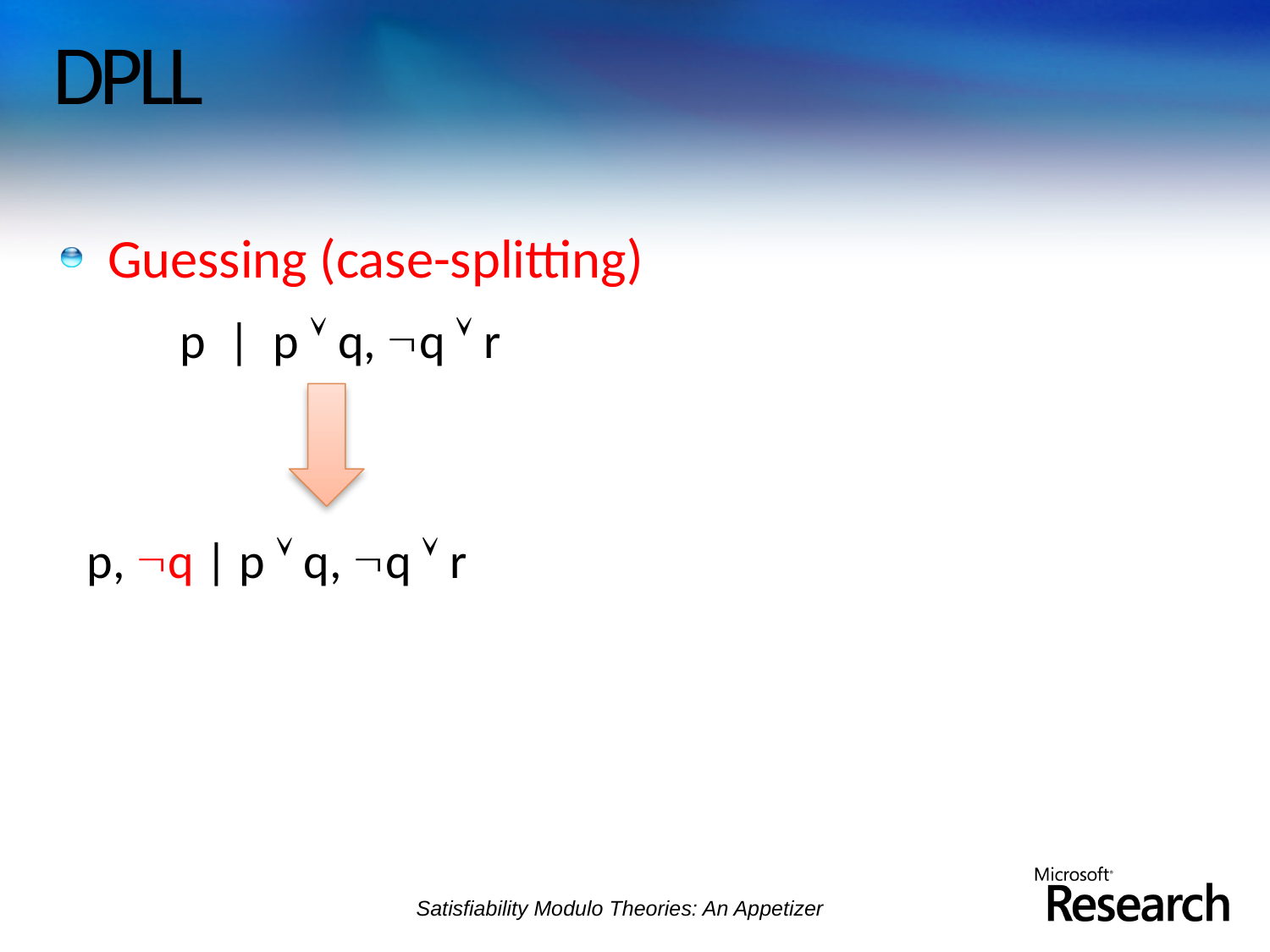

# DPLL
Guessing (case-splitting)
 p  |  p ∨ q, ¬q ∨ r

 p, ¬q | p ∨ q, ¬q ∨ r
Satisfiability Modulo Theories: An Appetizer